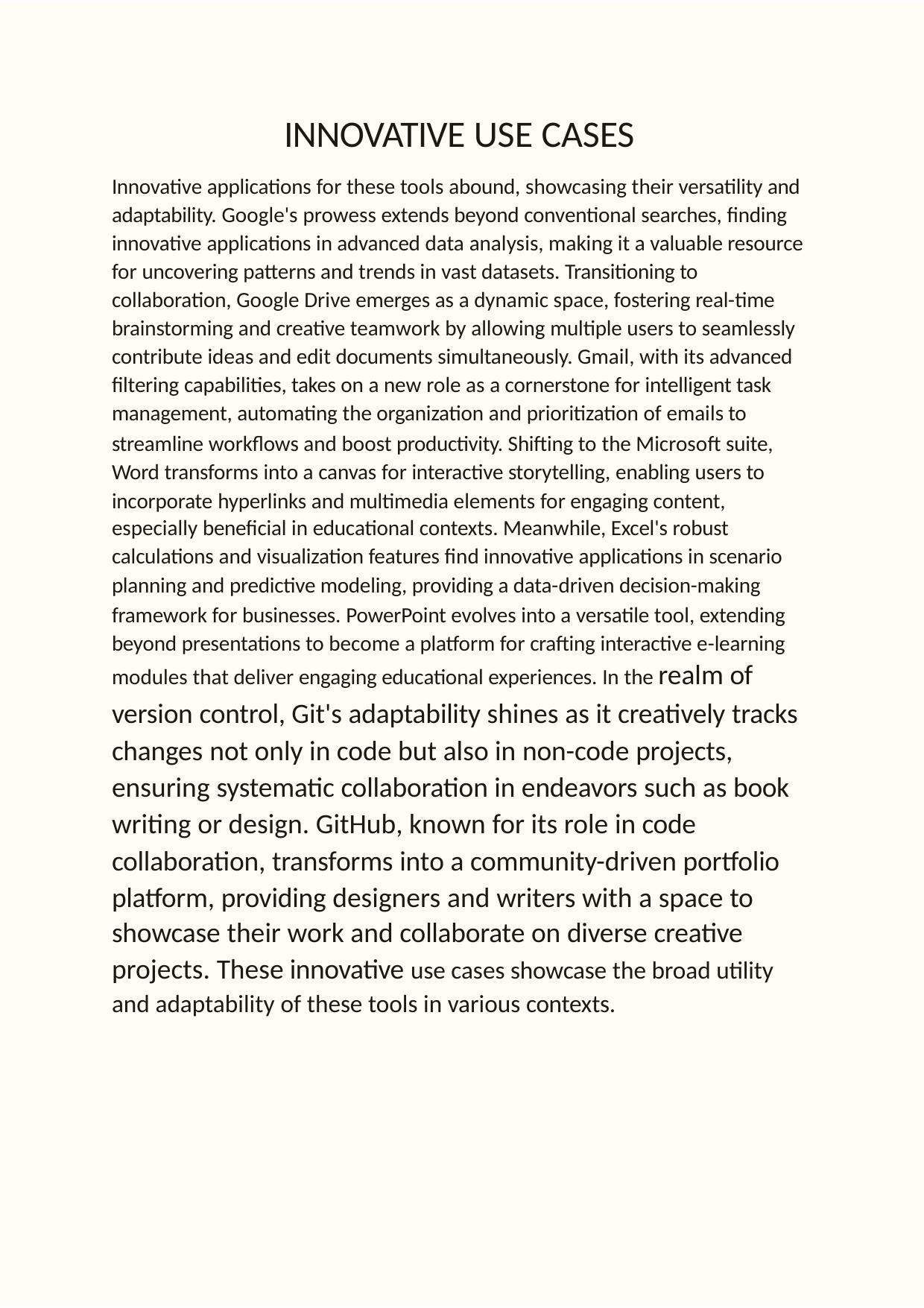

# INNOVATIVE USE CASES
Innovative applications for these tools abound, showcasing their versatility and adaptability. Google's prowess extends beyond conventional searches, finding innovative applications in advanced data analysis, making it a valuable resource for uncovering patterns and trends in vast datasets. Transitioning to
collaboration, Google Drive emerges as a dynamic space, fostering real-time brainstorming and creative teamwork by allowing multiple users to seamlessly contribute ideas and edit documents simultaneously. Gmail, with its advanced filtering capabilities, takes on a new role as a cornerstone for intelligent task management, automating the organization and prioritization of emails to
streamline workflows and boost productivity. Shifting to the Microsoft suite, Word transforms into a canvas for interactive storytelling, enabling users to incorporate hyperlinks and multimedia elements for engaging content,
especially beneficial in educational contexts. Meanwhile, Excel's robust
calculations and visualization features find innovative applications in scenario planning and predictive modeling, providing a data-driven decision-making
framework for businesses. PowerPoint evolves into a versatile tool, extending beyond presentations to become a platform for crafting interactive e-learning
modules that deliver engaging educational experiences. In the realm of
version control, Git's adaptability shines as it creatively tracks changes not only in code but also in non-code projects,
ensuring systematic collaboration in endeavors such as book writing or design. GitHub, known for its role in code
collaboration, transforms into a community-driven portfolio platform, providing designers and writers with a space to
showcase their work and collaborate on diverse creative
projects. These innovative use cases showcase the broad utility and adaptability of these tools in various contexts.